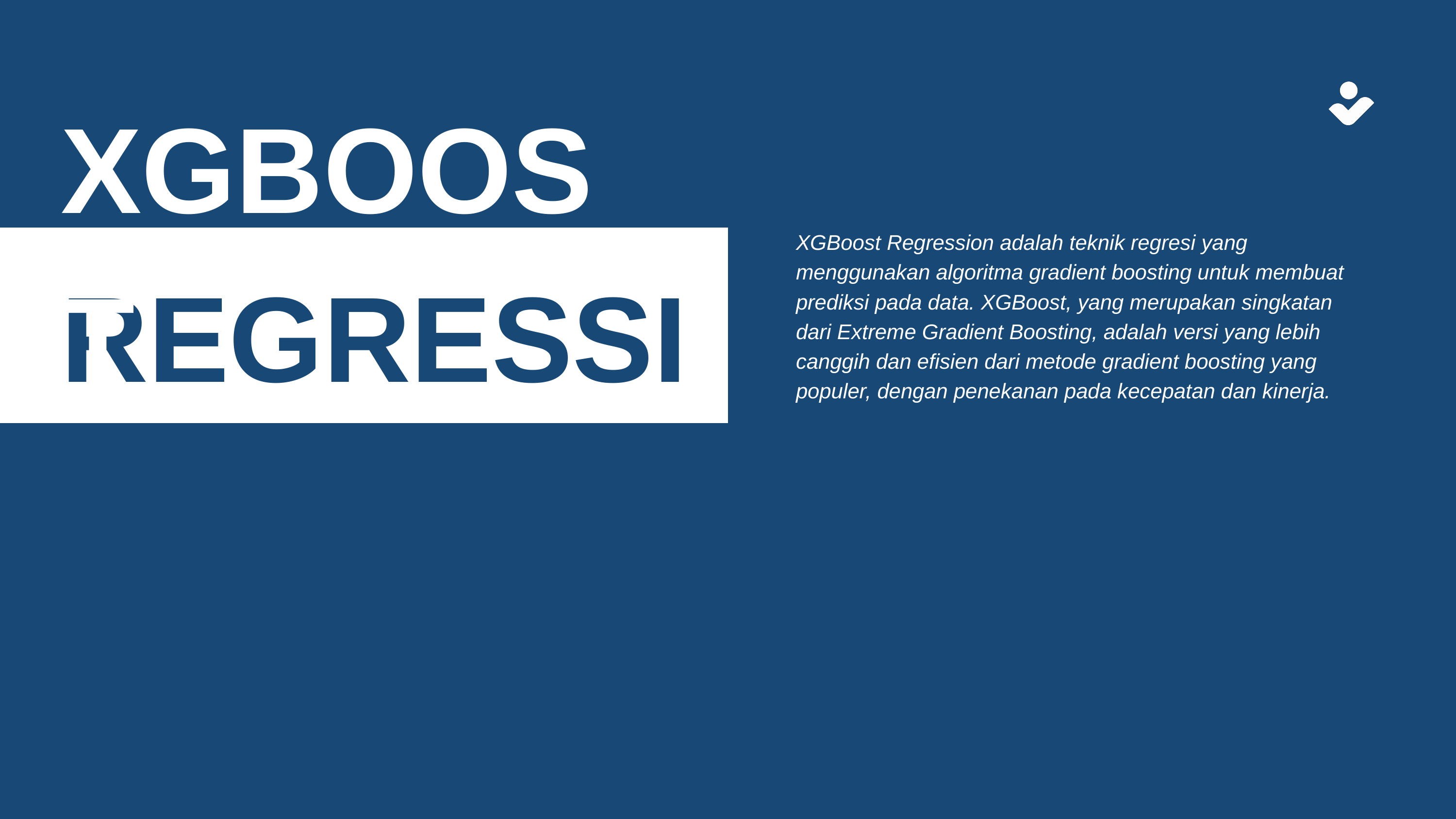

XGBOOST

XGBoost Regression adalah teknik regresi yang menggunakan algoritma gradient boosting untuk membuat prediksi pada data. XGBoost, yang merupakan singkatan dari Extreme Gradient Boosting, adalah versi yang lebih canggih dan efisien dari metode gradient boosting yang populer, dengan penekanan pada kecepatan dan kinerja.

REGRESSION